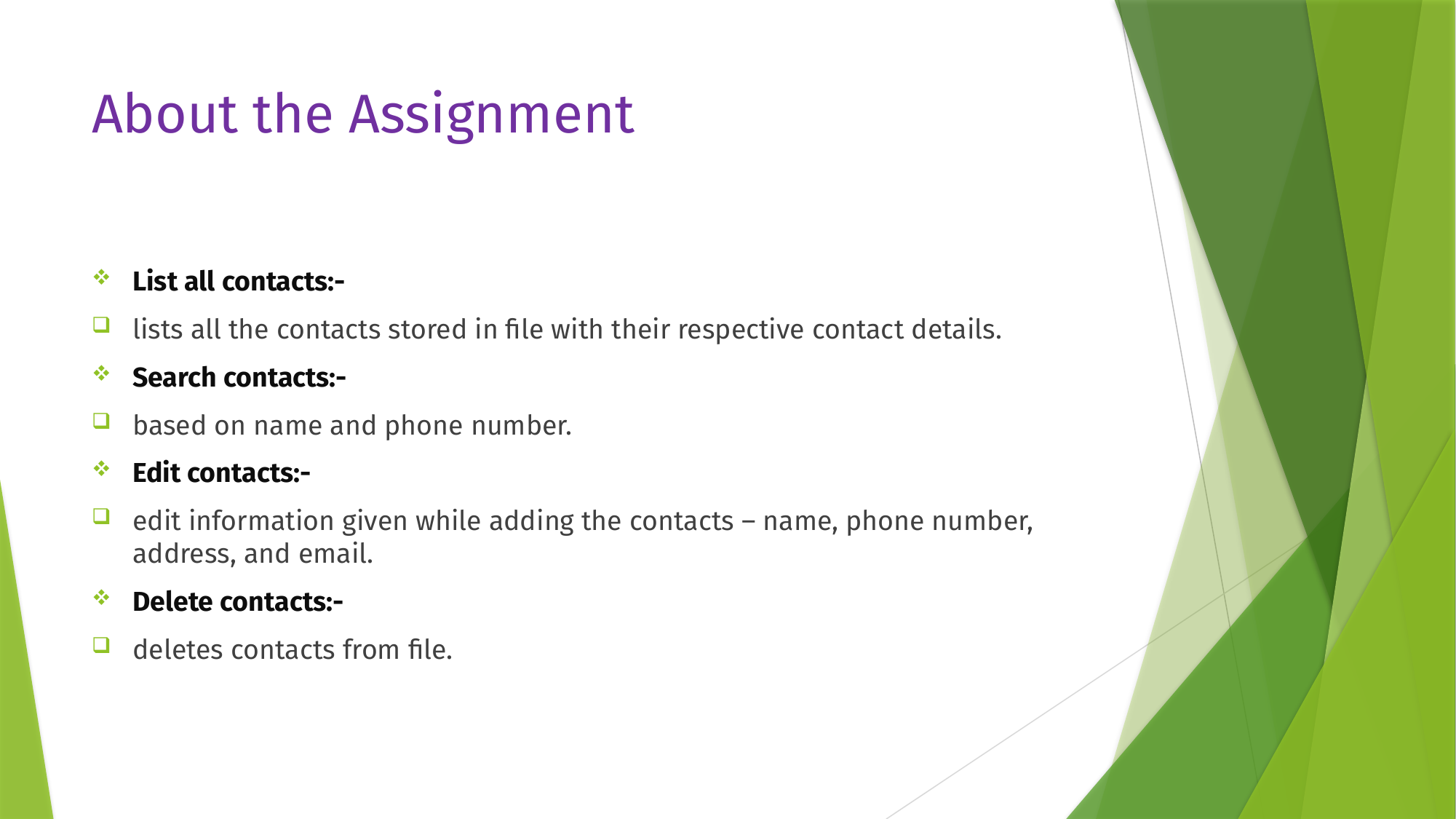

# About the Assignment
List all contacts:-
lists all the contacts stored in file with their respective contact details.
Search contacts:-
based on name and phone number.
Edit contacts:-
edit information given while adding the contacts – name, phone number, address, and email.
Delete contacts:-
deletes contacts from file.